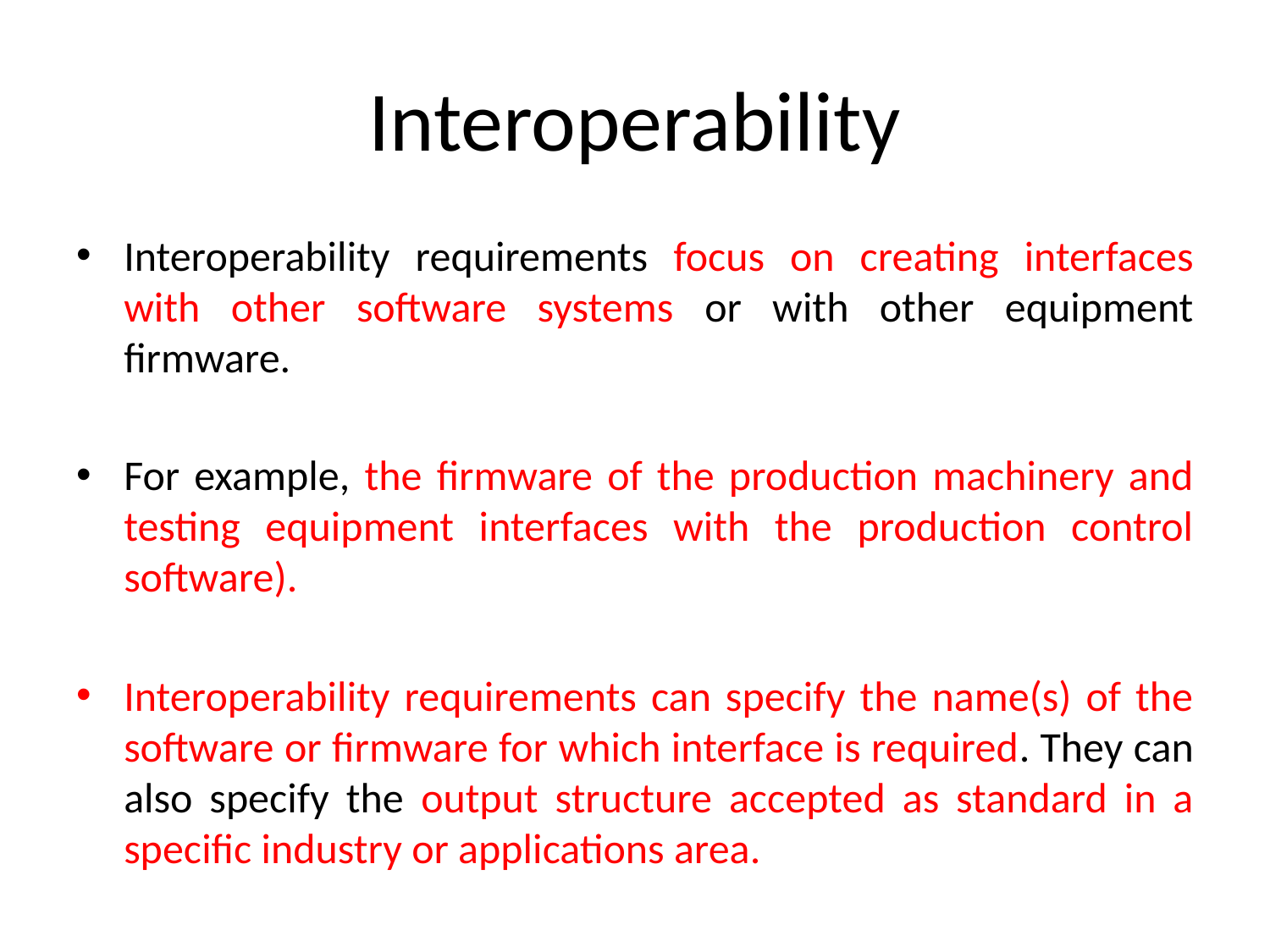

# Interoperability
Interoperability requirements focus on creating interfaces with other software systems or with other equipment firmware.

For example, the firmware of the production machinery and testing equipment interfaces with the production control software).

Interoperability requirements can specify the name(s) of the software or firmware for which interface is required. They can also specify the output structure accepted as standard in a specific industry or applications area.